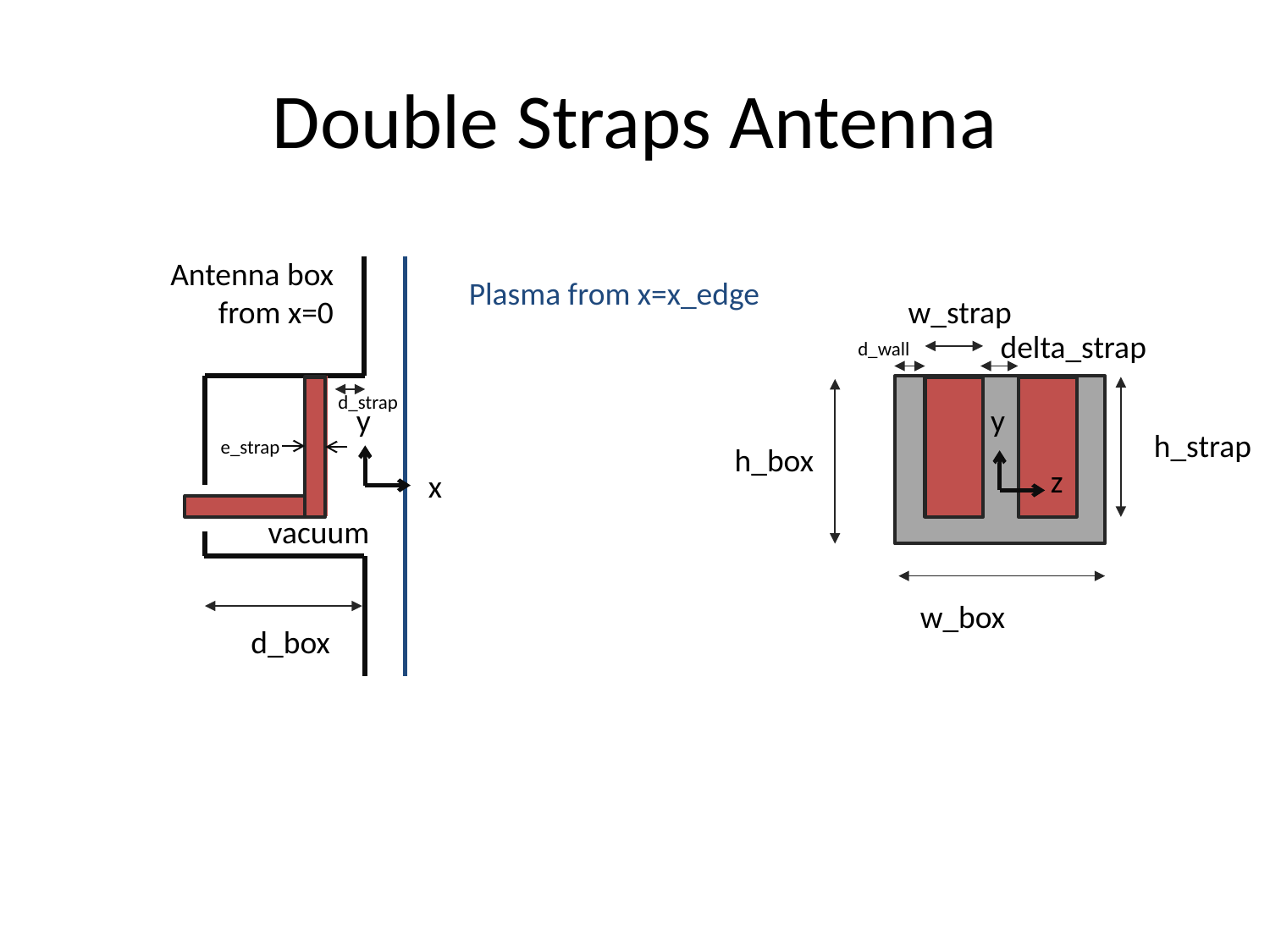

# Double Straps Antenna
Antenna box
from x=0
Plasma from x=x_edge
w_strap
delta_strap
d_wall

d_strap
y
y
h_strap
e_strap
h_box
z
x

vacuum
w_box
d_box